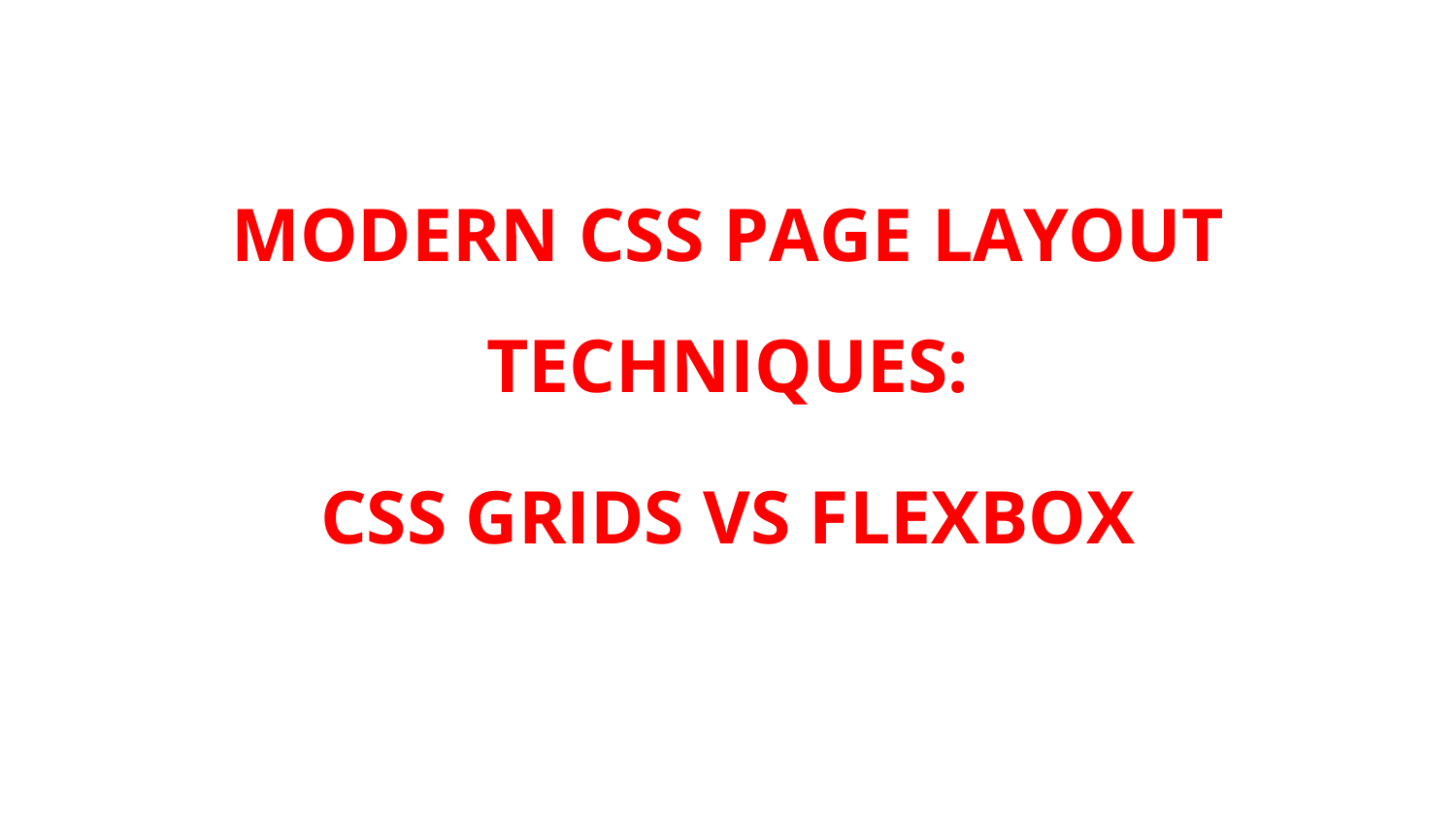

# MODERN CSS PAGE LAYOUT TECHNIQUES:
CSS GRIDS VS FLEXBOX